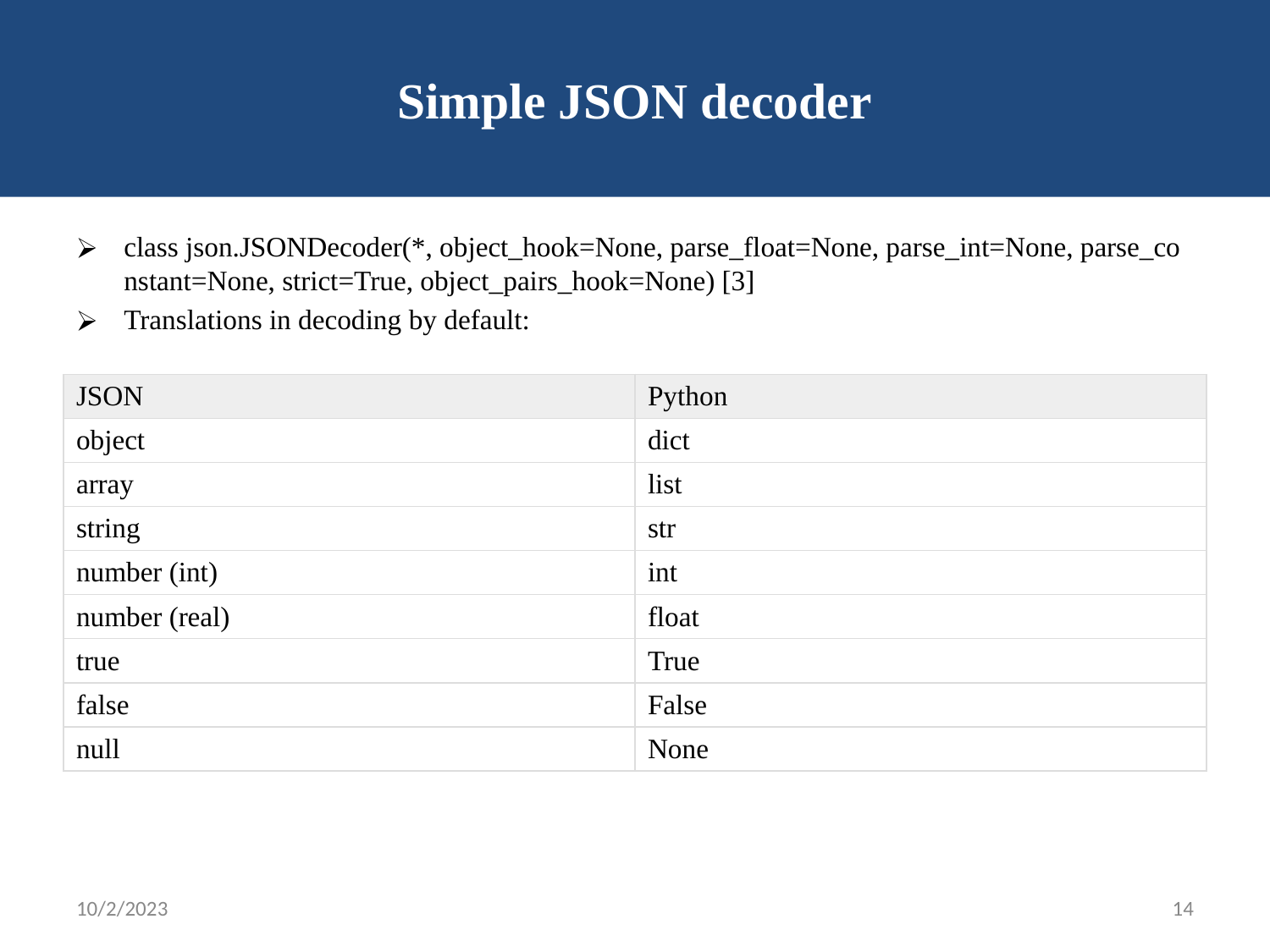

# Simple JSON decoder
class json.JSONDecoder(*, object_hook=None, parse_float=None, parse_int=None, parse_constant=None, strict=True, object_pairs_hook=None) [3]
Translations in decoding by default:
| JSON | Python |
| --- | --- |
| object | dict |
| array | list |
| string | str |
| number (int) | int |
| number (real) | float |
| true | True |
| false | False |
| null | None |
10/2/2023
14